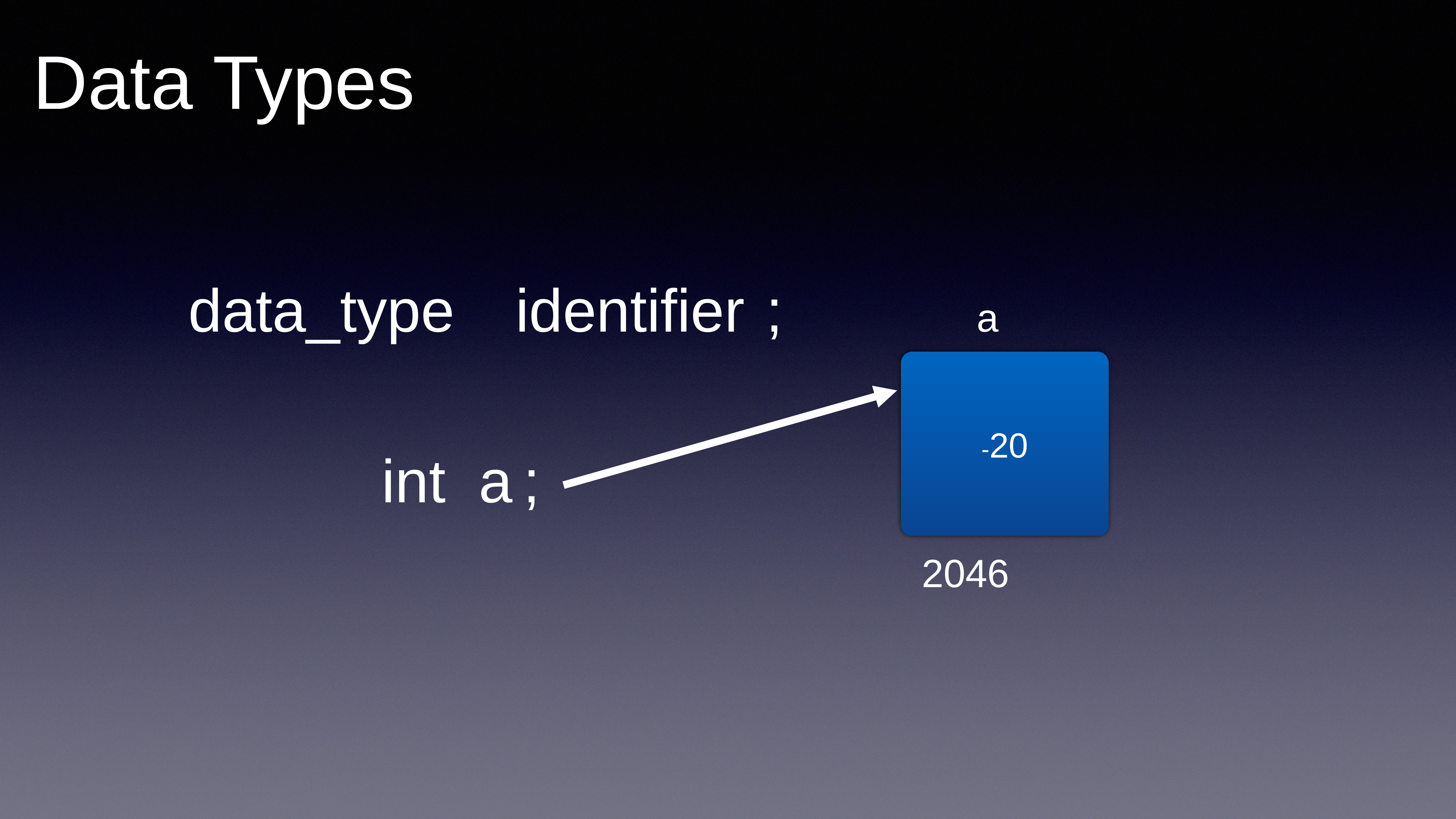

Data Types
data_type
identifier
;
a
-20

int
a
;
2046